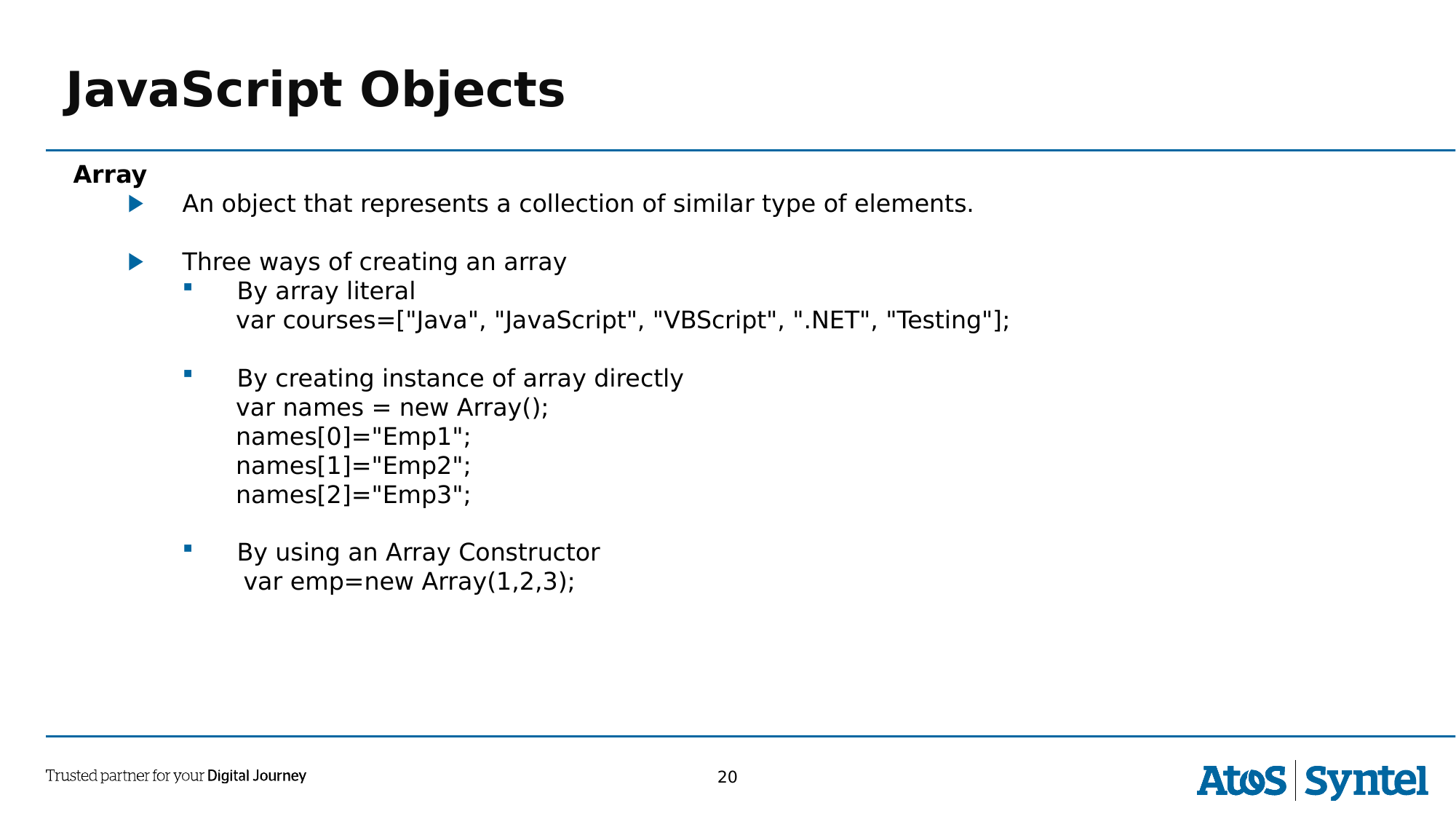

JavaScript Objects
Array
An object that represents a collection of similar type of elements.

Three ways of creating an array
By array literal
       var courses=["Java", "JavaScript", "VBScript", ".NET", "Testing"];

By creating instance of array directly
       var names = new Array();
       names[0]="Emp1";
       names[1]="Emp2";
       names[2]="Emp3";

By using an Array Constructor
        var emp=new Array(1,2,3);